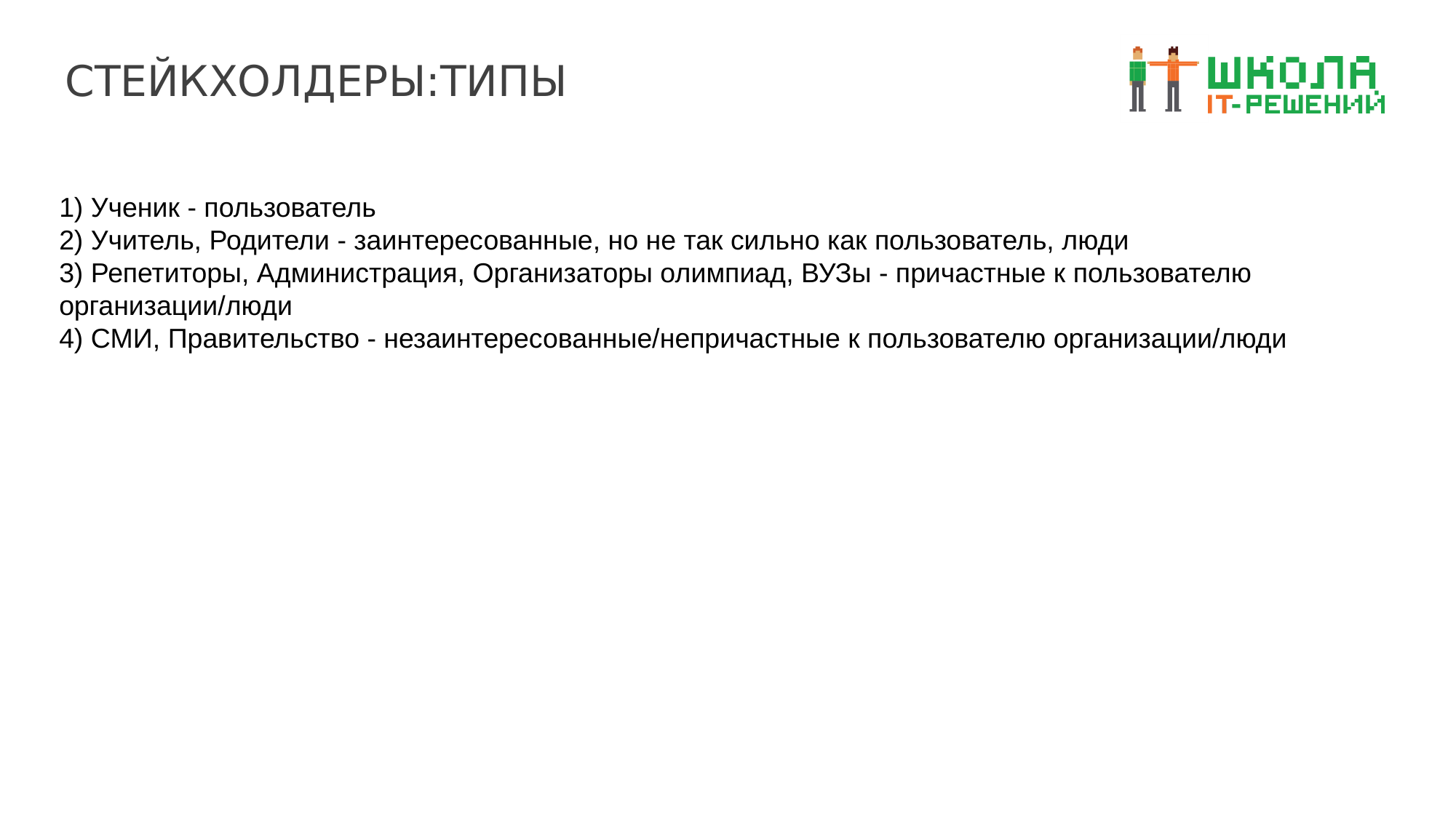

СТЕЙКХОЛДЕРЫ:ТИПЫ
1) Ученик - пользователь
2) Учитель, Родители - заинтересованные, но не так сильно как пользователь, люди
3) Репетиторы, Администрация, Организаторы олимпиад, ВУЗы - причастные к пользователю организации/люди
4) СМИ, Правительство - незаинтересованные/непричастные к пользователю организации/люди